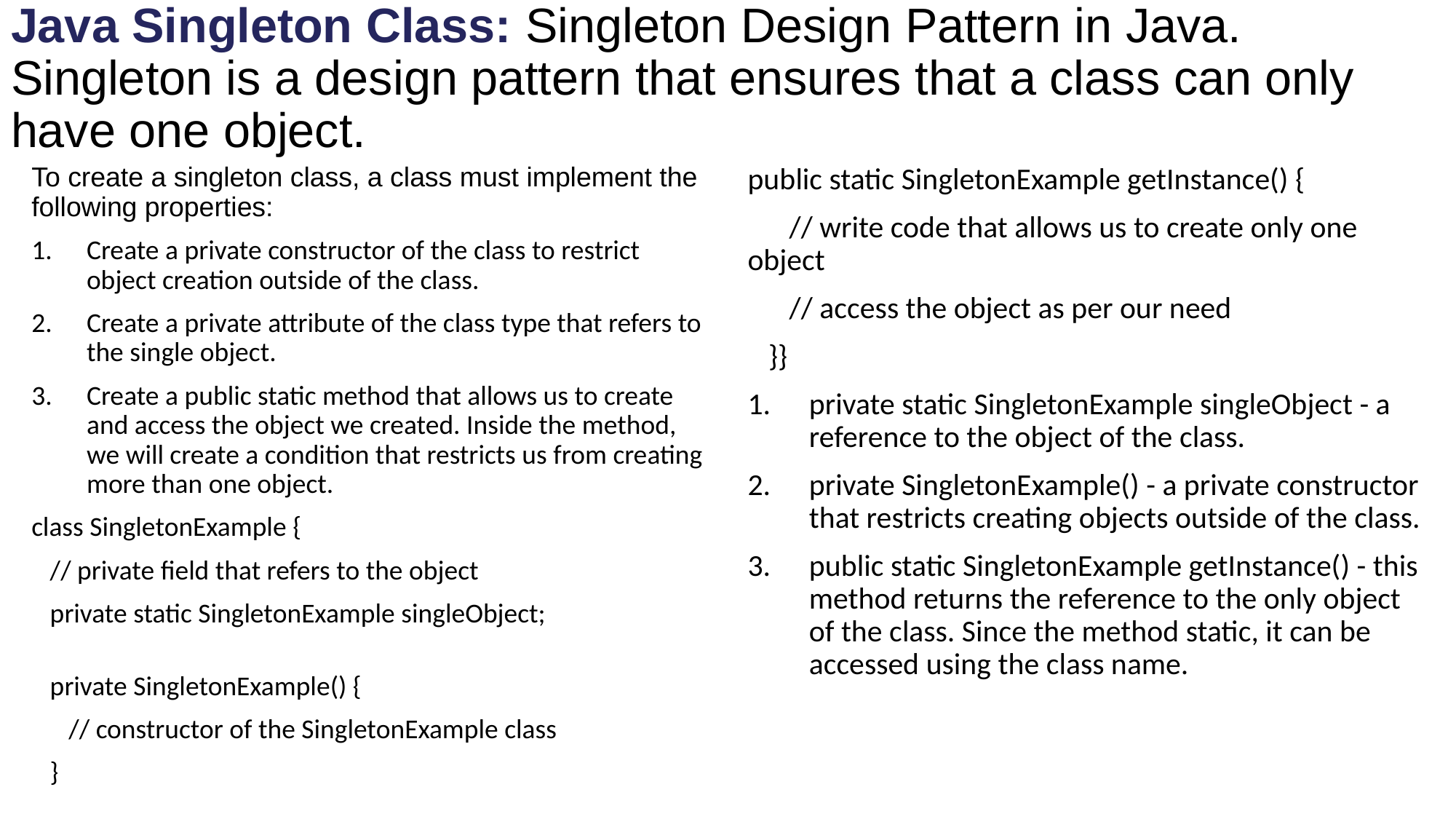

# Java Singleton Class: Singleton Design Pattern in Java. Singleton is a design pattern that ensures that a class can only have one object.
To create a singleton class, a class must implement the following properties:
Create a private constructor of the class to restrict object creation outside of the class.
Create a private attribute of the class type that refers to the single object.
Create a public static method that allows us to create and access the object we created. Inside the method, we will create a condition that restricts us from creating more than one object.
class SingletonExample {
   // private field that refers to the object
   private static SingletonExample singleObject;
   private SingletonExample() {
      // constructor of the SingletonExample class
   }

public static SingletonExample getInstance() {
      // write code that allows us to create only one object
      // access the object as per our need
   }}
private static SingletonExample singleObject - a reference to the object of the class.
private SingletonExample() - a private constructor that restricts creating objects outside of the class.
public static SingletonExample getInstance() - this method returns the reference to the only object of the class. Since the method static, it can be accessed using the class name.